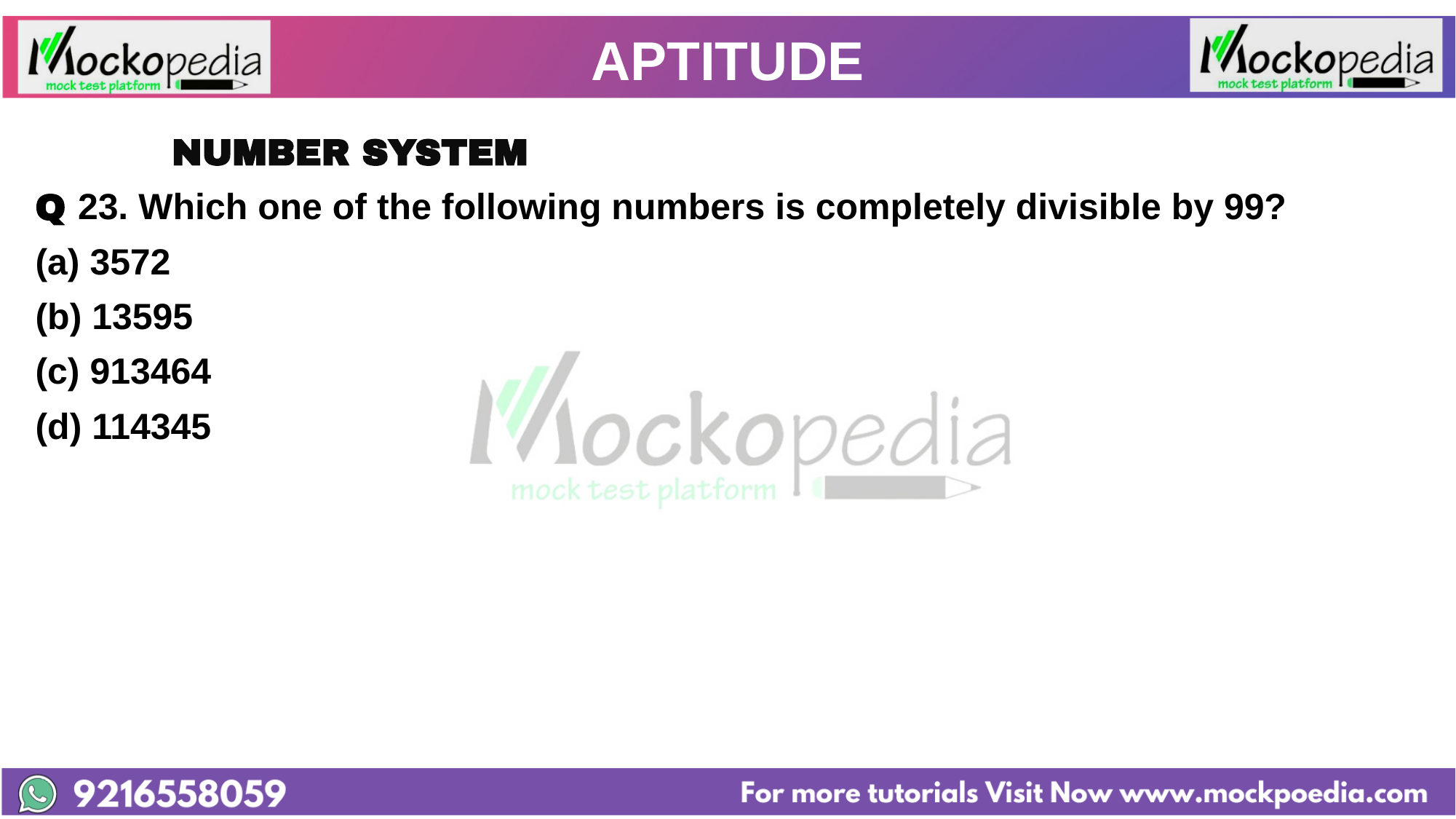

# APTITUDE
		NUMBER SYSTEM
Q 23. Which one of the following numbers is completely divisible by 99?
3572
(b) 13595
(c) 913464
(d) 114345